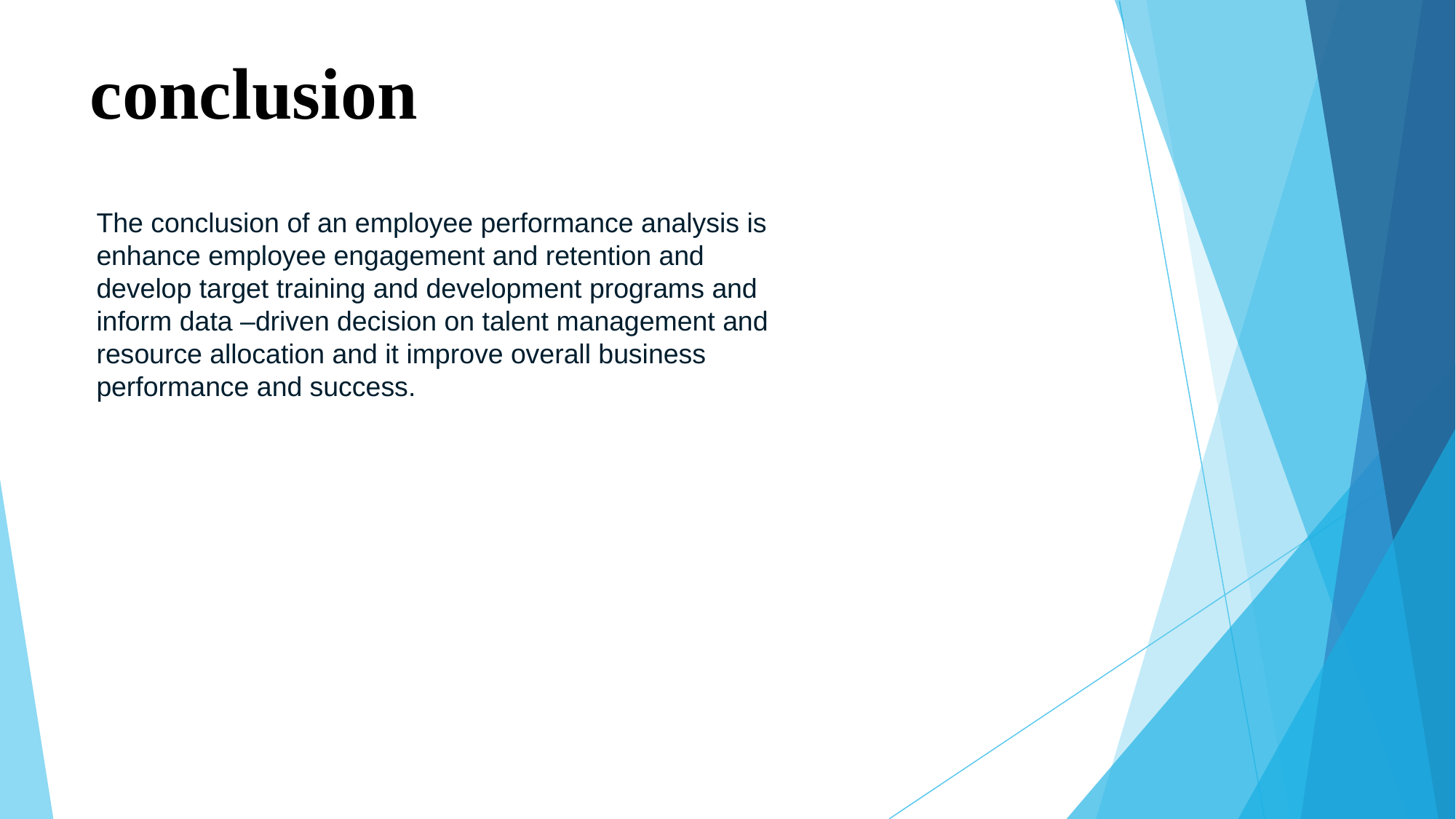

# conclusion
The conclusion of an employee performance analysis is enhance employee engagement and retention and develop target training and development programs and inform data –driven decision on talent management and resource allocation and it improve overall business performance and success.